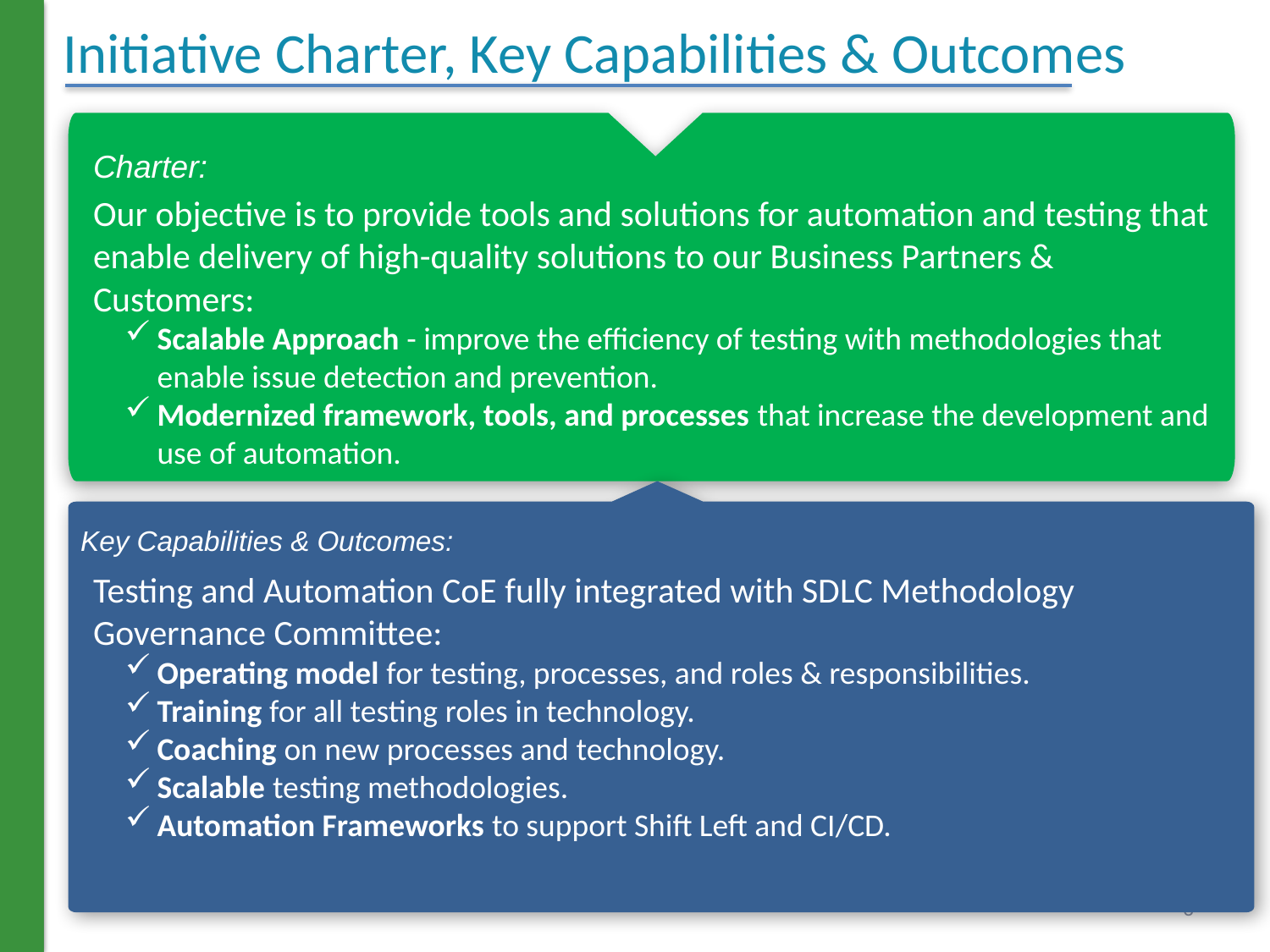

# Initiative Charter, Key Capabilities & Outcomes

Charter:
Our objective is to provide tools and solutions for automation and testing that enable delivery of high-quality solutions to our Business Partners & Customers:
Scalable Approach - improve the efficiency of testing with methodologies that enable issue detection and prevention.
Modernized framework, tools, and processes that increase the development and use of automation.

Key Capabilities & Outcomes:
Testing and Automation CoE fully integrated with SDLC Methodology
Governance Committee:
Operating model for testing, processes, and roles & responsibilities.
Training for all testing roles in technology.
Coaching on new processes and technology.
Scalable testing methodologies.
Automation Frameworks to support Shift Left and CI/CD.

System quality and dependability
Early issue detection
Issue Prevention
Create Quality & Testing Center of Excellence for
Functional IT and Business Testing
Automation
Performance, Load, and Stress Testing

3